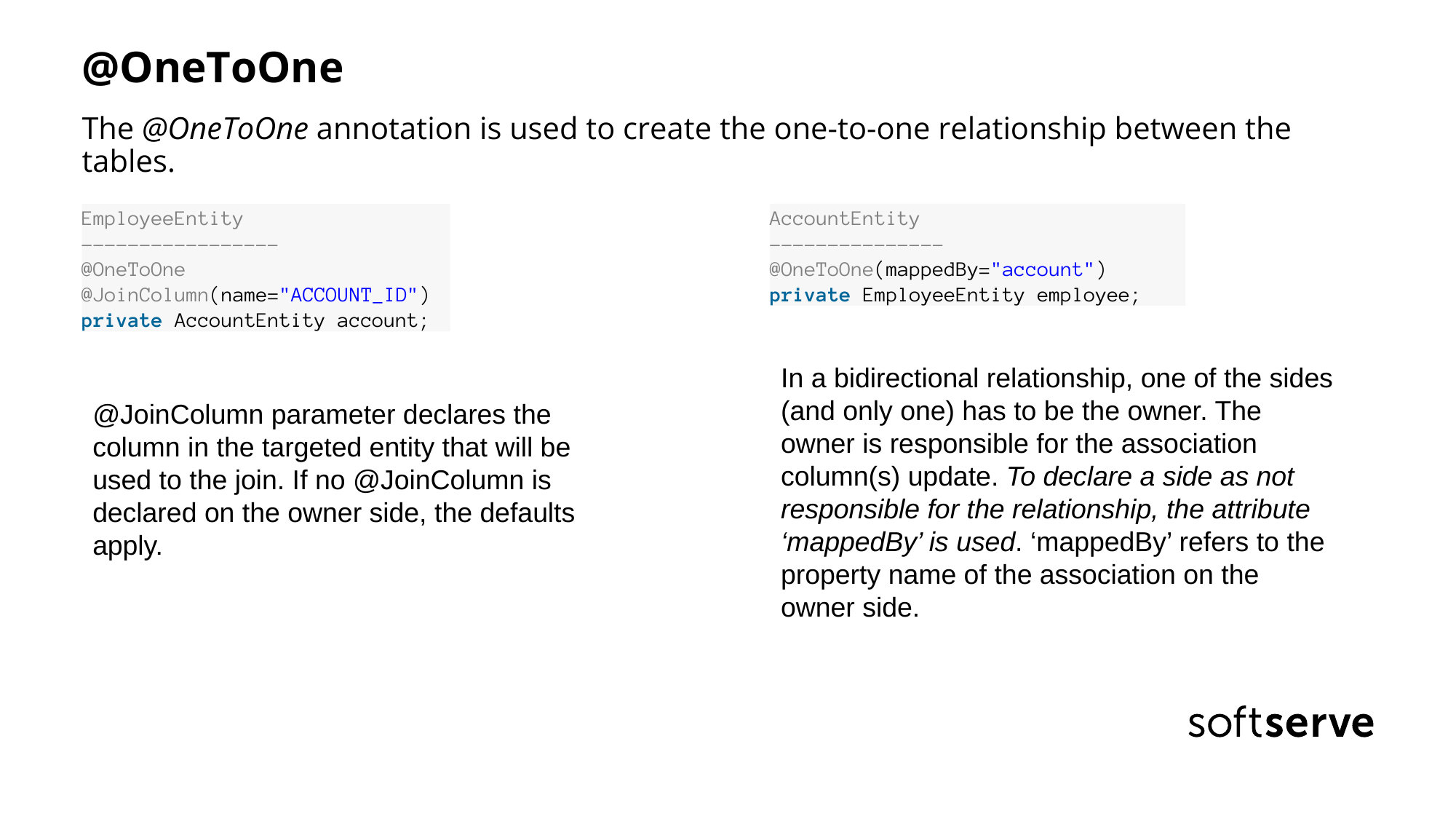

@OneToOne
The @OneToOne annotation is used to create the one-to-one relationship between the tables.
EmployeeEntity
-----------------
@OneToOne
@JoinColumn(name="ACCOUNT_ID")
private AccountEntity account;
AccountEntity
---------------
@OneToOne(mappedBy="account")
private EmployeeEntity employee;
In a bidirectional relationship, one of the sides (and only one) has to be the owner. The owner is responsible for the association column(s) update. To declare a side as not responsible for the relationship, the attribute ‘mappedBy’ is used. ‘mappedBy’ refers to the property name of the association on the owner side.
@JoinColumn parameter declares the column in the targeted entity that will be used to the join. If no @JoinColumn is declared on the owner side, the defaults apply.